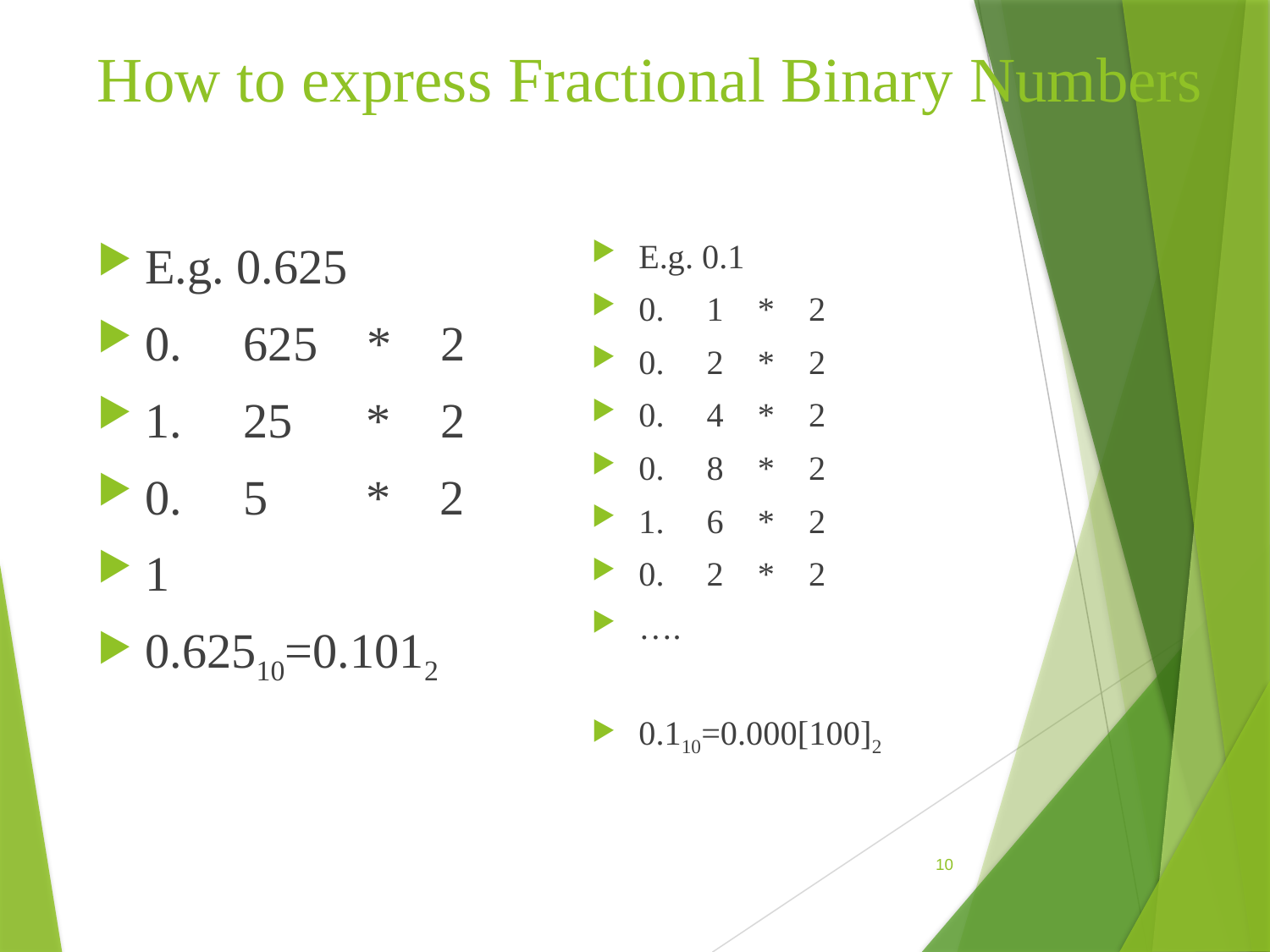

# How to express Fractional Binary Numbers
E.g. 0.625
0.     625    *    2
1.     25      *    2
0.     5        *    2
1
0.62510=0.1012
E.g. 0.1
0.     1    *    2
0.     2    *    2
0.     4    *    2
0.     8    *    2
1.     6    *    2
0.     2    *    2
….

0.110=0.000[100]2
10